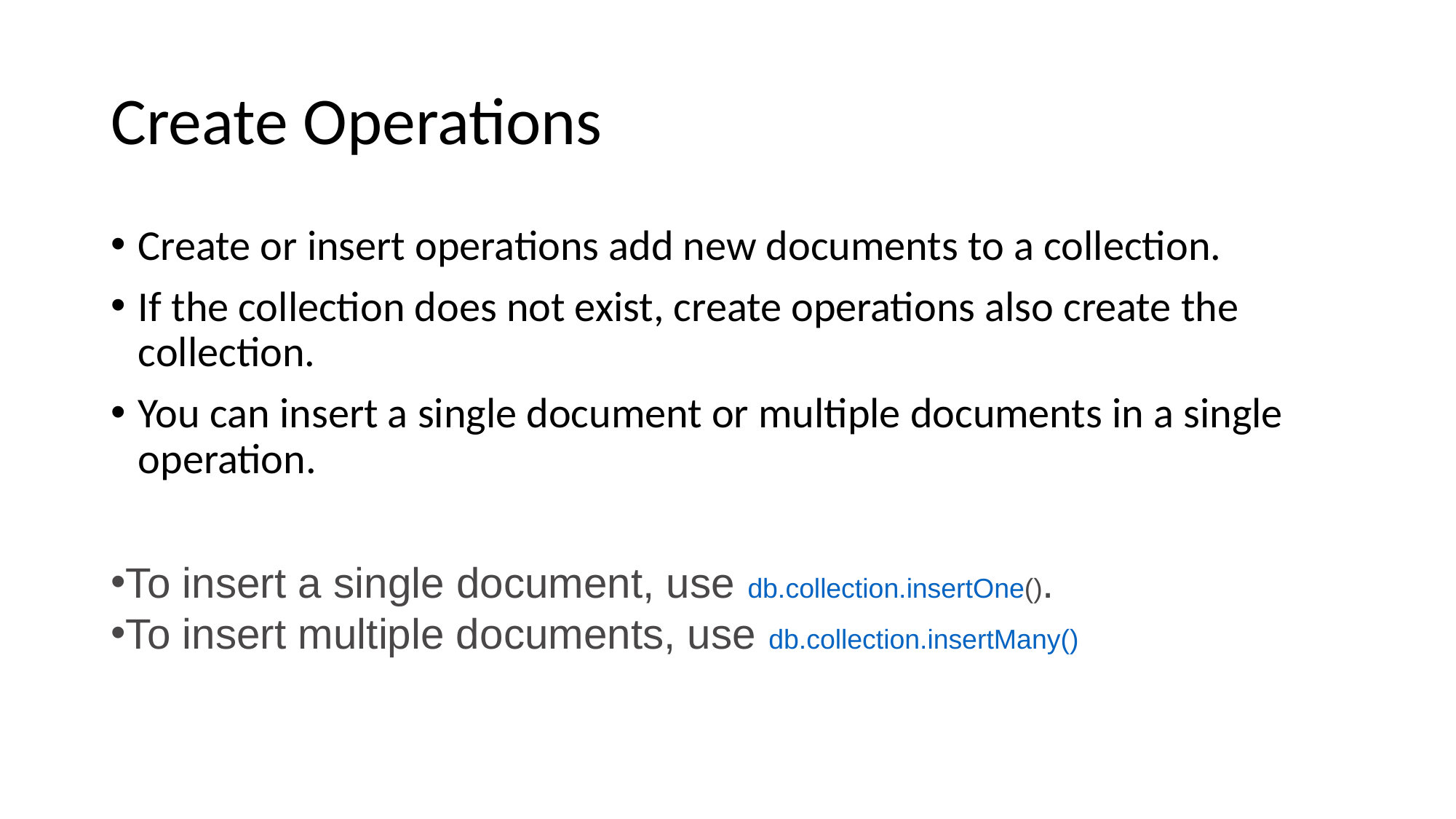

# Create Operations
Create or insert operations add new documents to a collection.
If the collection does not exist, create operations also create the collection.
You can insert a single document or multiple documents in a single operation.

To insert a single document, use db.collection.insertOne().
To insert multiple documents, use db.collection.insertMany()